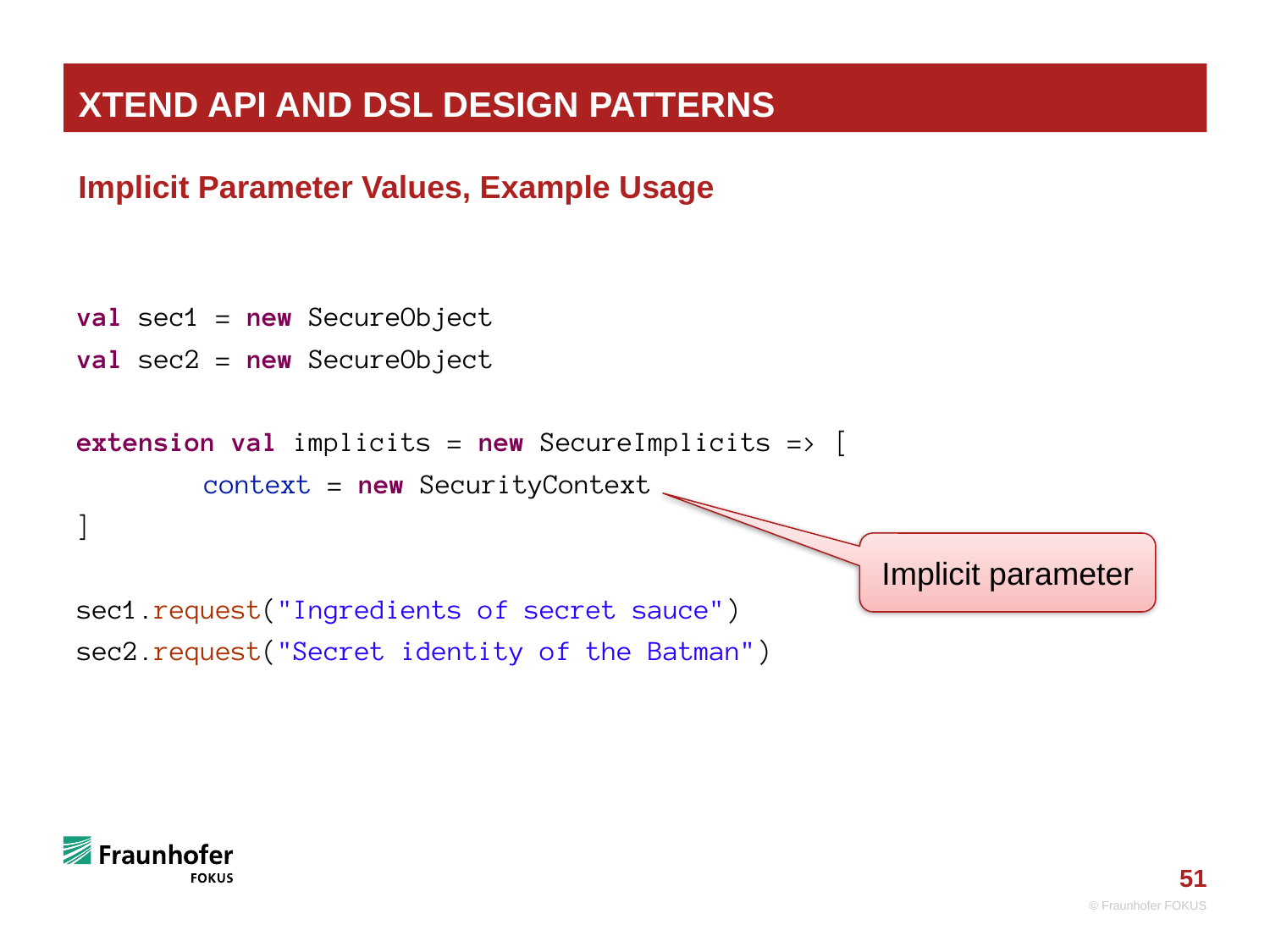

# Xtend API and DSL Design Patterns
Implicit Parameter Values, Example Usage

val sec1 = new SecureObject
val sec2 = new SecureObject

extension val implicits = new SecureImplicits => [
	context = new SecurityContext
]

sec1.request("Ingredients of secret sauce")
sec2.request("Secret identity of the Batman")
Implicit parameter
© Fraunhofer FOKUS